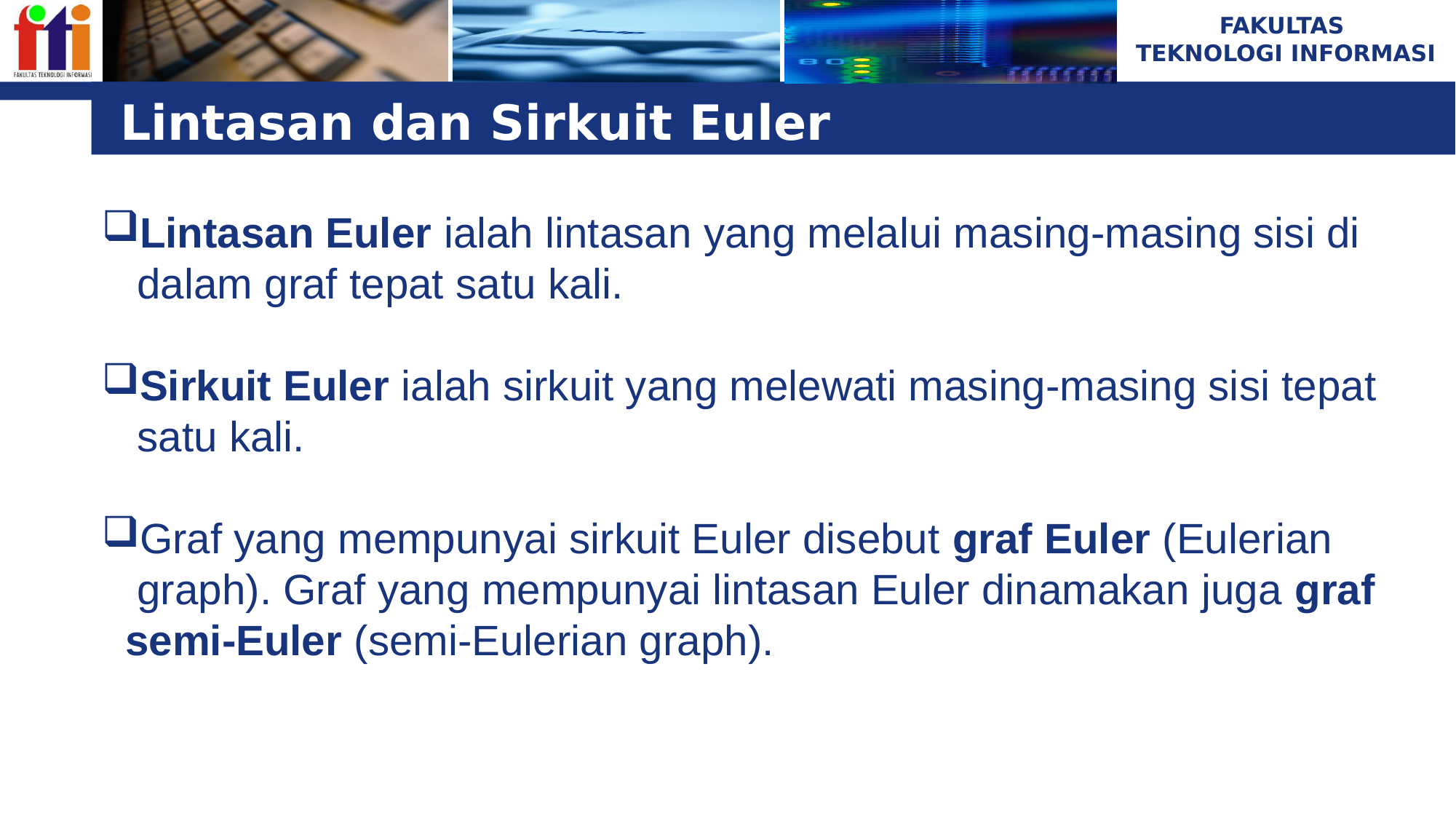

# Lintasan dan Sirkuit Euler
Lintasan Euler ialah lintasan yang melalui masing-masing sisi di
   dalam graf tepat satu kali.

Sirkuit Euler ialah sirkuit yang melewati masing-masing sisi tepat
   satu kali.

Graf yang mempunyai sirkuit Euler disebut graf Euler (Eulerian
   graph). Graf yang mempunyai lintasan Euler dinamakan juga graf
  semi-Euler (semi-Eulerian graph).